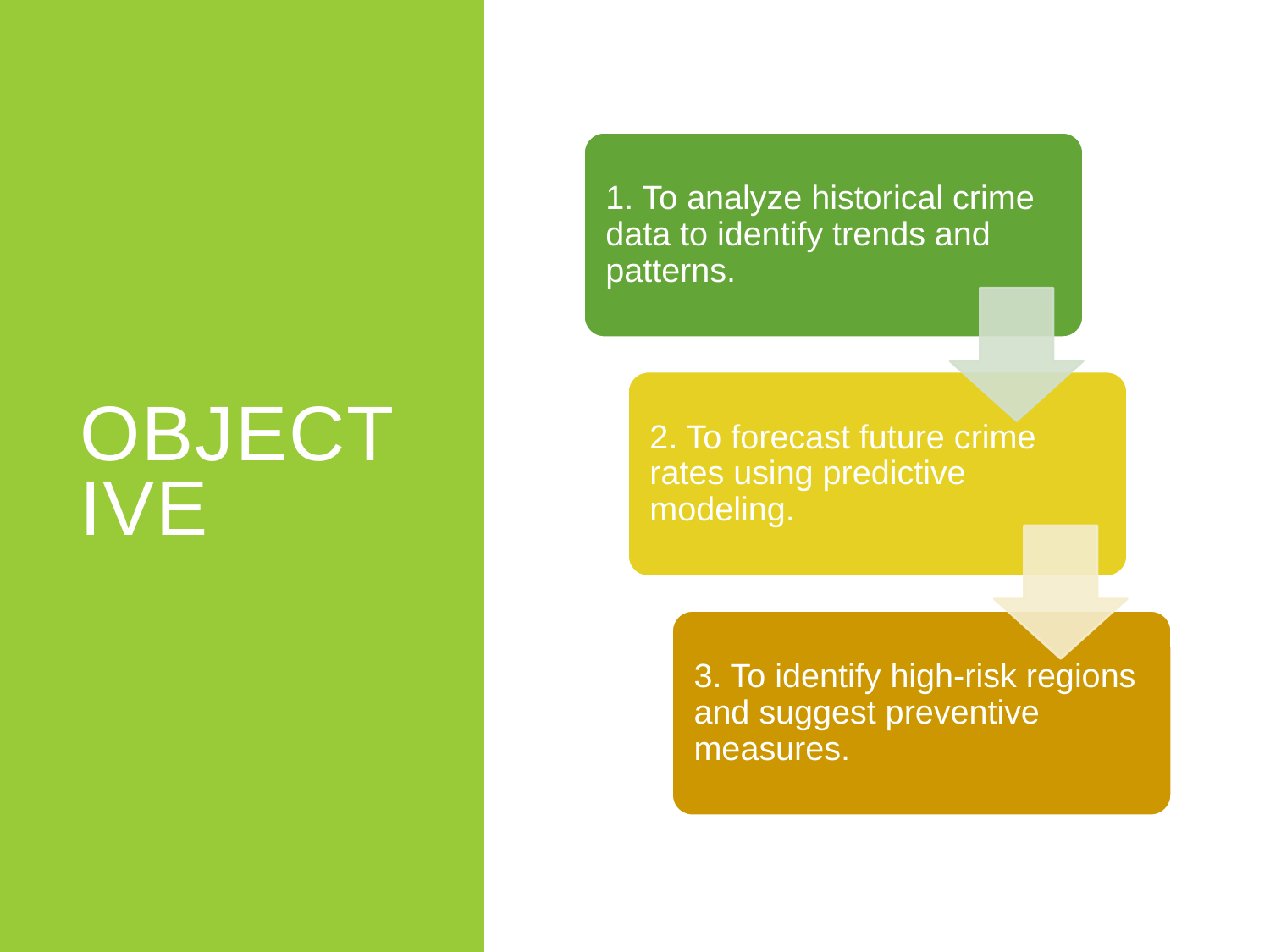

# Objective
1. To analyze historical crime data to identify trends and patterns.
2. To forecast future crime rates using predictive modeling.
3. To identify high-risk regions and suggest preventive measures.